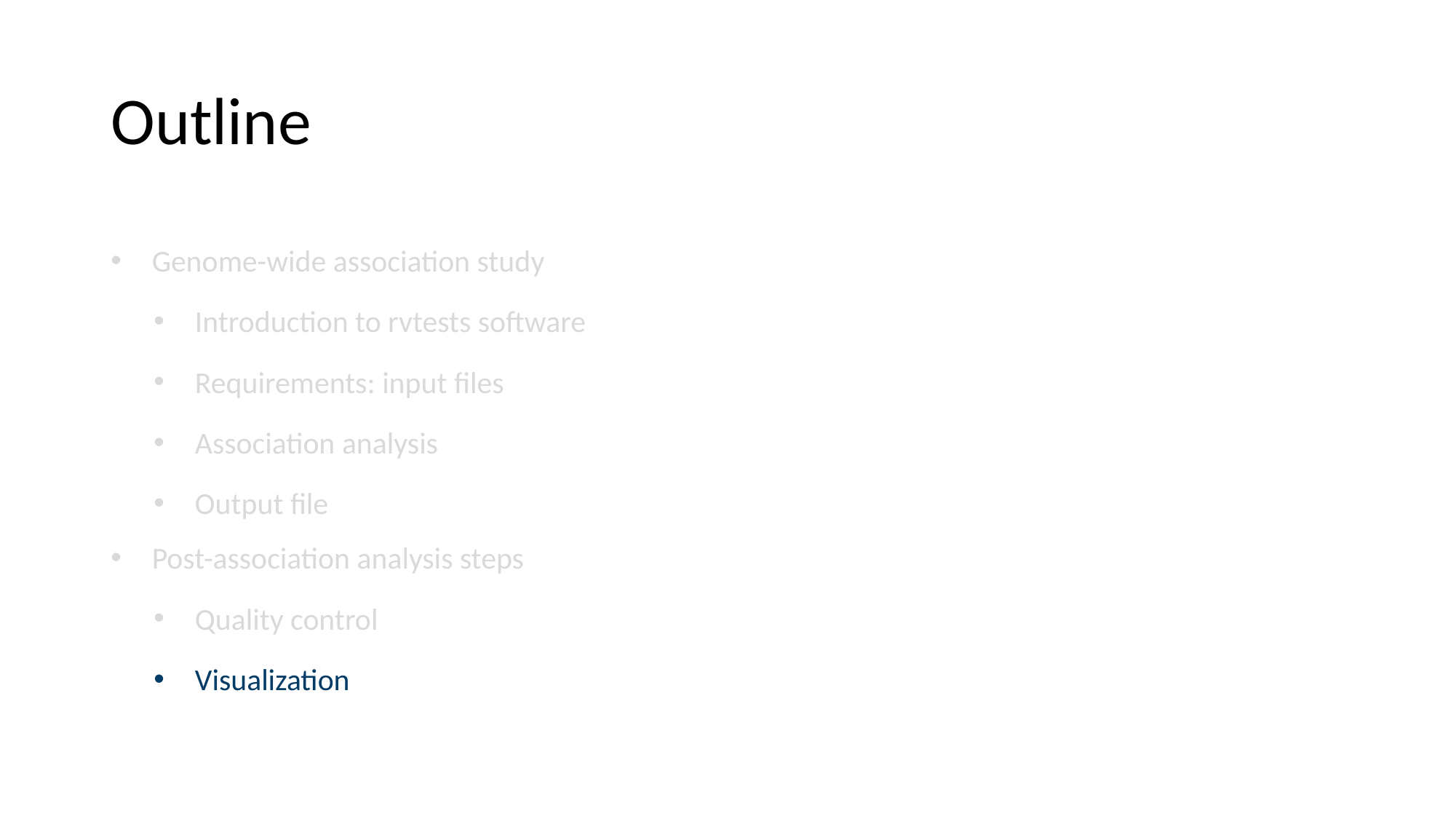

# Outline
Genome-wide association study
Introduction to rvtests software
Requirements: input files
Association analysis
Output file
Post-association analysis steps
Quality control
Visualization